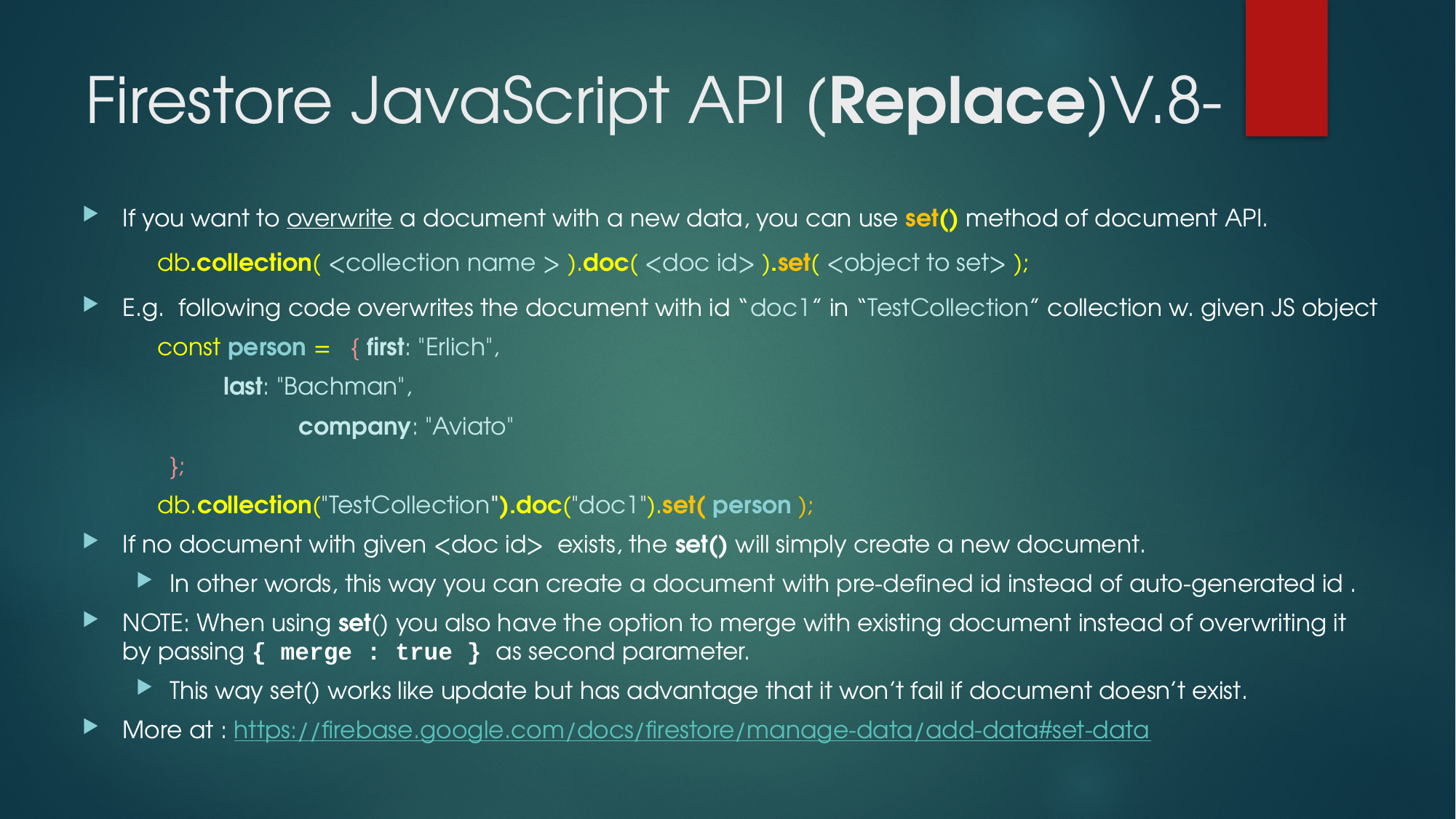

# Firestore JavaScript API (Replace)V.8-
If you want to overwrite a document with a new data, you can use set() method of document API.
    	db.collection( <collection name > ).doc( <doc id> ).set( <object to set> );
E.g.  following code overwrites the document with id “doc1” in “TestCollection” collection w. given JS object
  	const person =   { first: "Erlich",
			      last: "Bachman",
    		      company: "Aviato"
			     };
	db.collection("TestCollection").doc("doc1").set( person );
If no document with given <doc id>  exists, the set() will simply create a new document.
In other words, this way you can create a document with pre-defined id instead of auto-generated id .
NOTE: When using set() you also have the option to merge with existing document instead of overwriting it by passing { merge : true } as second parameter.
This way set() works like update but has advantage that it won’t fail if document doesn’t exist.
More at : https://firebase.google.com/docs/firestore/manage-data/add-data#set-data